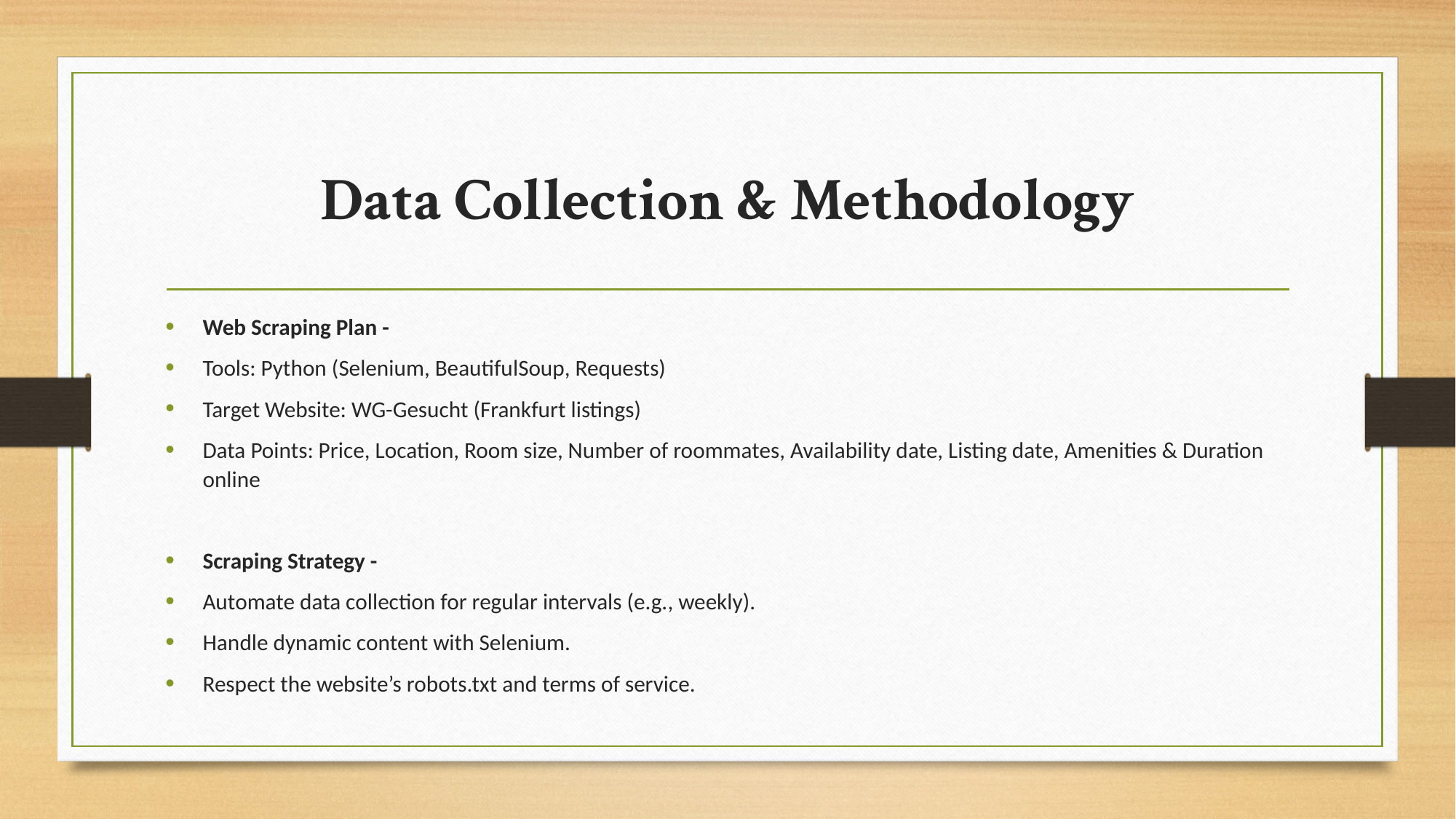

# Data Collection & Methodology
Web Scraping Plan -
Tools: Python (Selenium, BeautifulSoup, Requests)
Target Website: WG-Gesucht (Frankfurt listings)
Data Points: Price, Location, Room size, Number of roommates, Availability date, Listing date, Amenities & Duration online

Scraping Strategy -
Automate data collection for regular intervals (e.g., weekly).
Handle dynamic content with Selenium.
Respect the website’s robots.txt and terms of service.